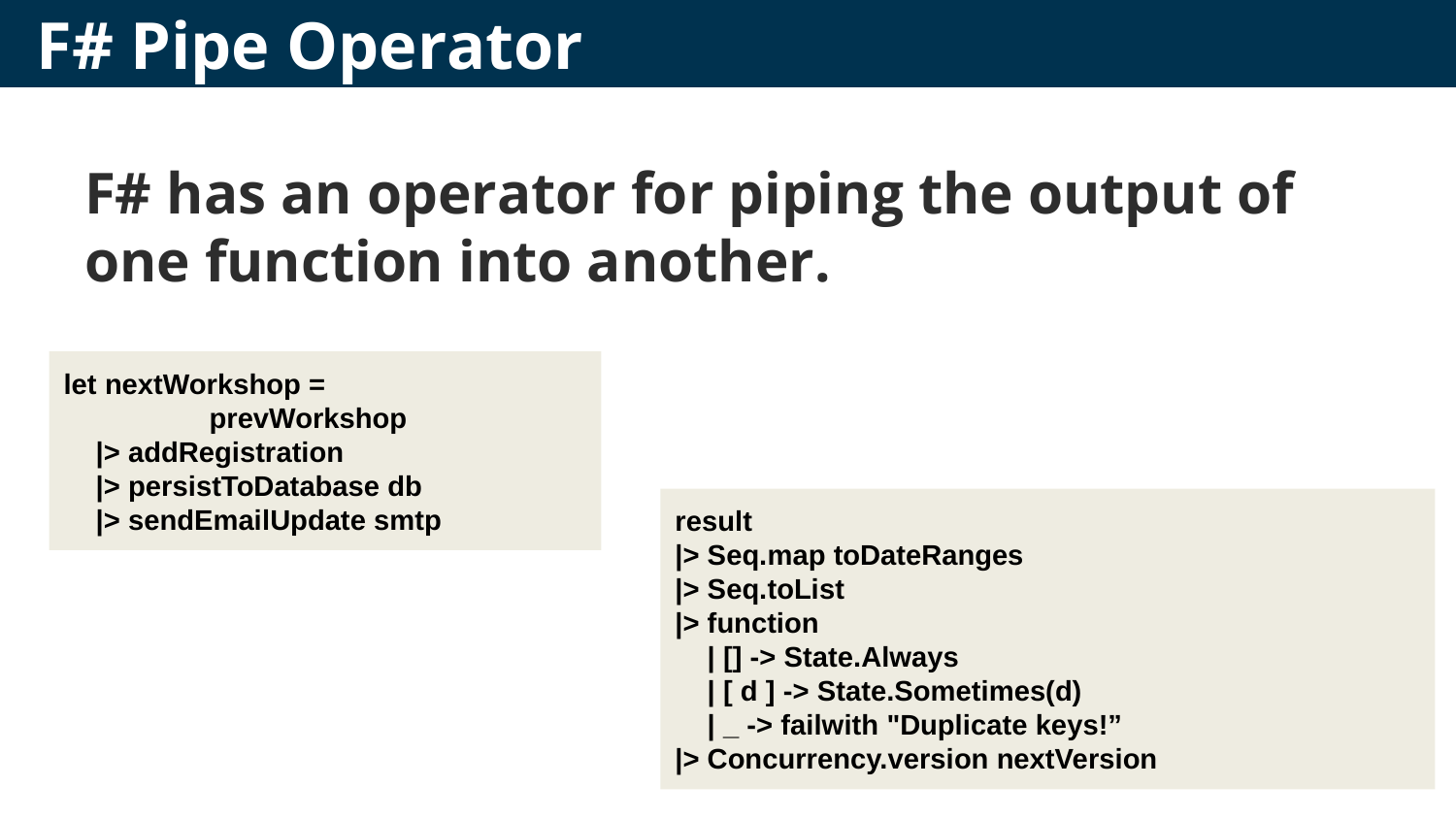

# F# Pipe Operator
F# has an operator for piping the output of one function into another.
let nextWorkshop =
	prevWorkshop
    |> addRegistration
    |> persistToDatabase db
    |> sendEmailUpdate smtp
result
|> Seq.map toDateRanges
|> Seq.toList
|> function
    | [] -> State.Always
    | [ d ] -> State.Sometimes(d)
    | _ -> failwith "Duplicate keys!”
|> Concurrency.version nextVersion